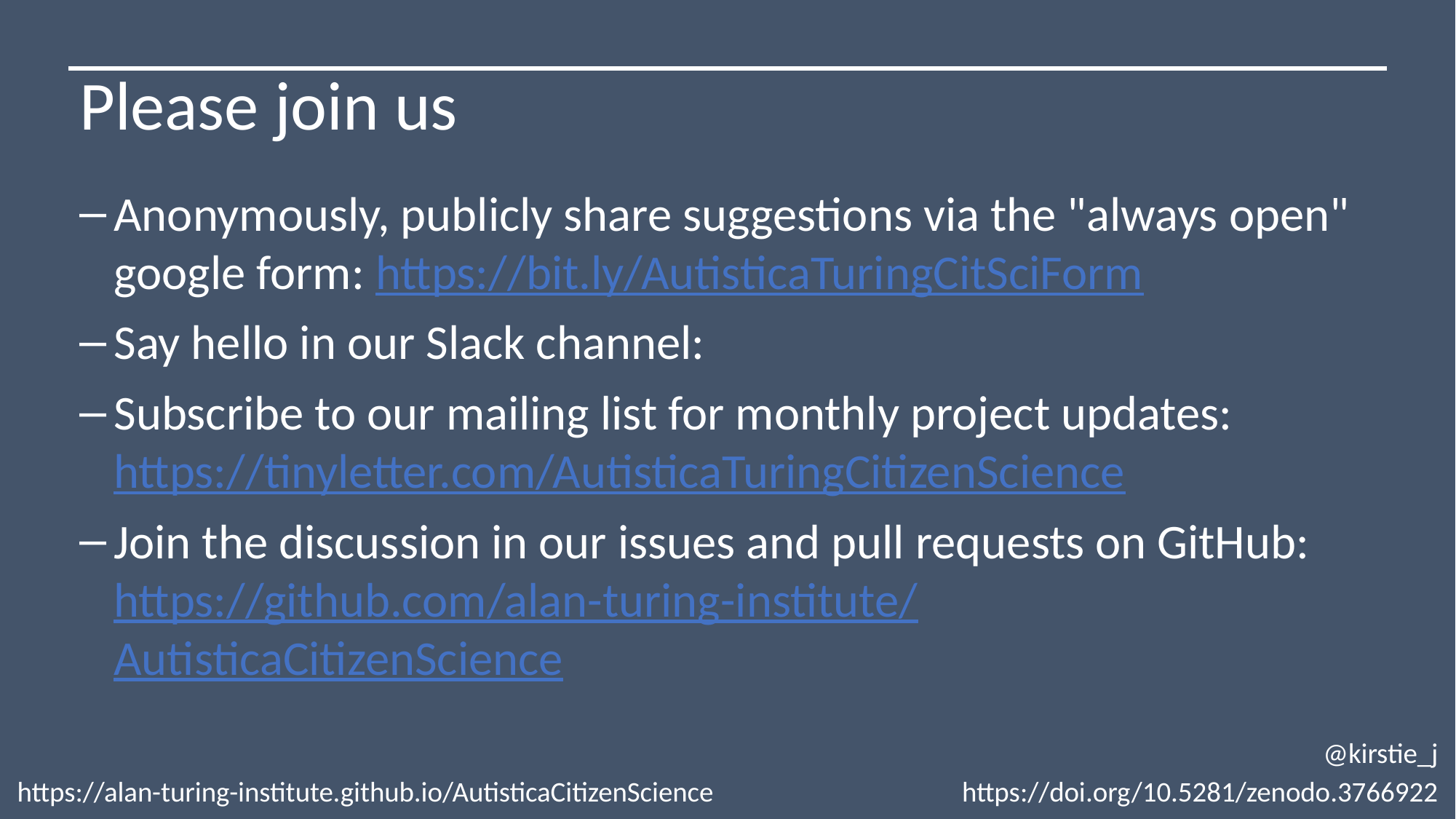

Please join us
Anonymously, publicly share suggestions via the "always open" google form: https://bit.ly/AutisticaTuringCitSciForm
Say hello in our Slack channel:
Subscribe to our mailing list for monthly project updates: https://tinyletter.com/AutisticaTuringCitizenScience
Join the discussion in our issues and pull requests on GitHub: https://github.com/alan-turing-institute/ AutisticaCitizenScience
@kirstie_j
https://doi.org/10.5281/zenodo.3766922
https://alan-turing-institute.github.io/AutisticaCitizenScience